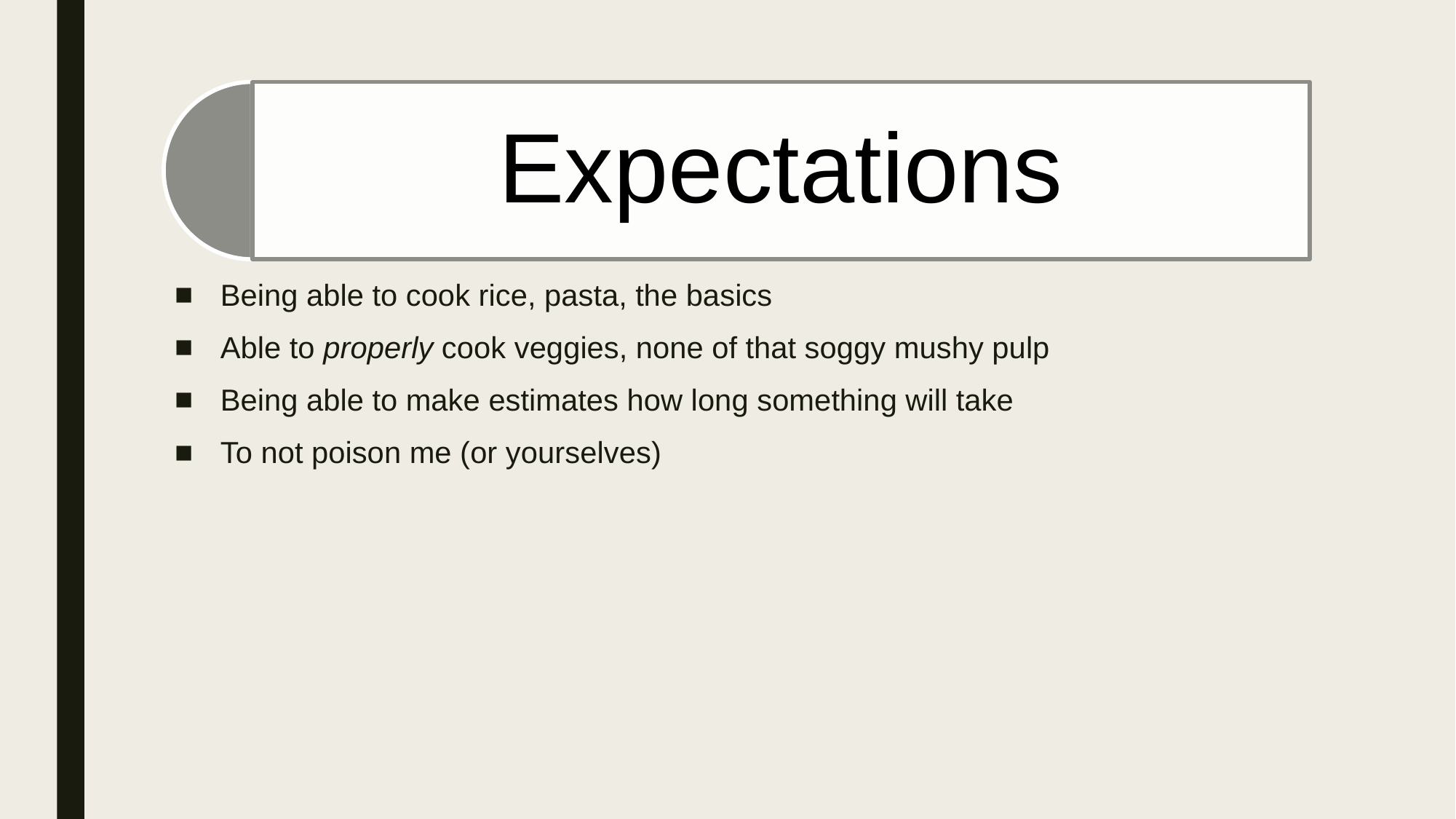

Expectations
Being able to cook rice, pasta, the basics
Able to properly cook veggies, none of that soggy mushy pulp
Being able to make estimates how long something will take
To not poison me (or yourselves)